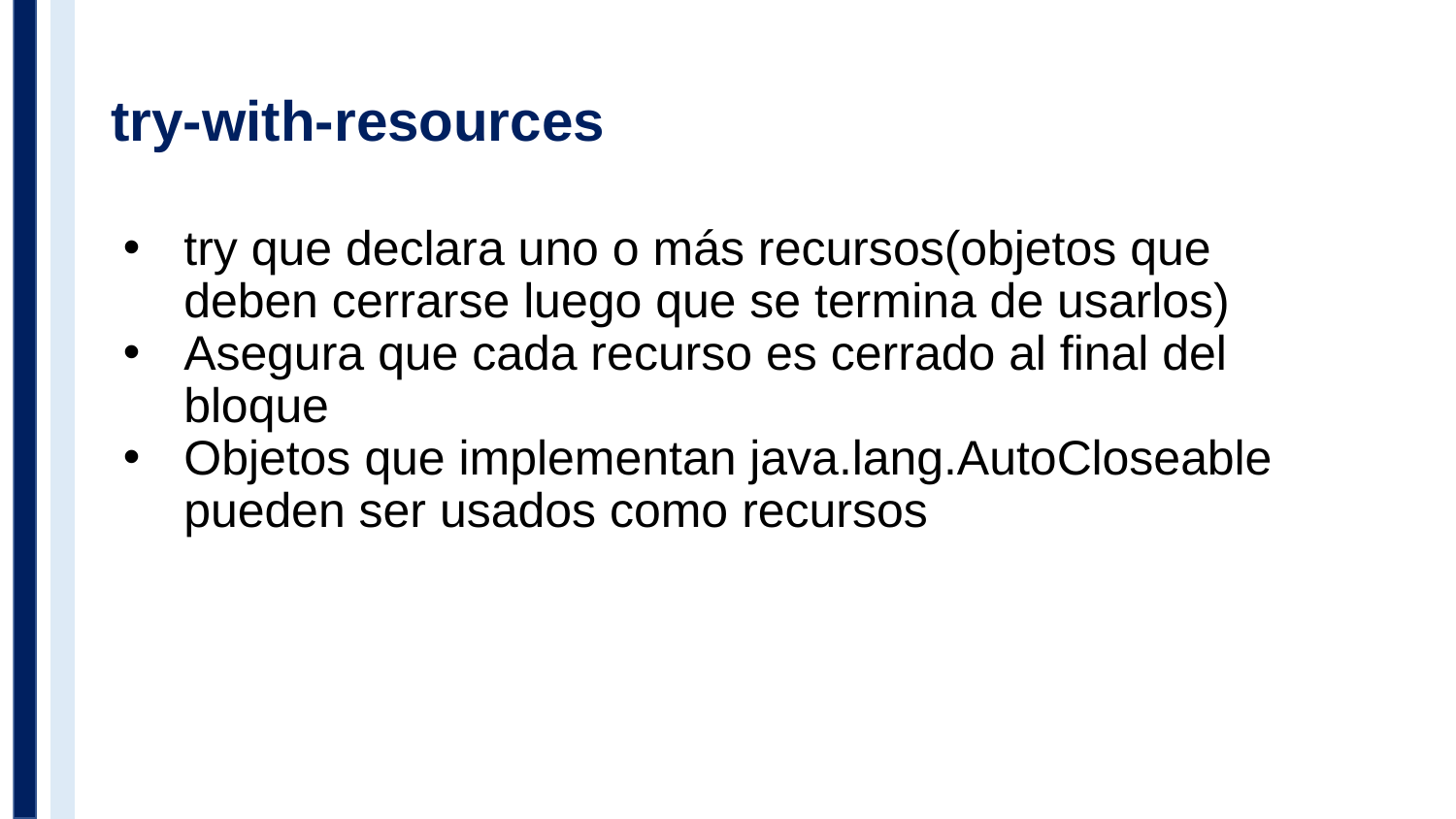

# try-with-resources
try que declara uno o más recursos(objetos que deben cerrarse luego que se termina de usarlos)
Asegura que cada recurso es cerrado al final del bloque
Objetos que implementan java.lang.AutoCloseable pueden ser usados como recursos